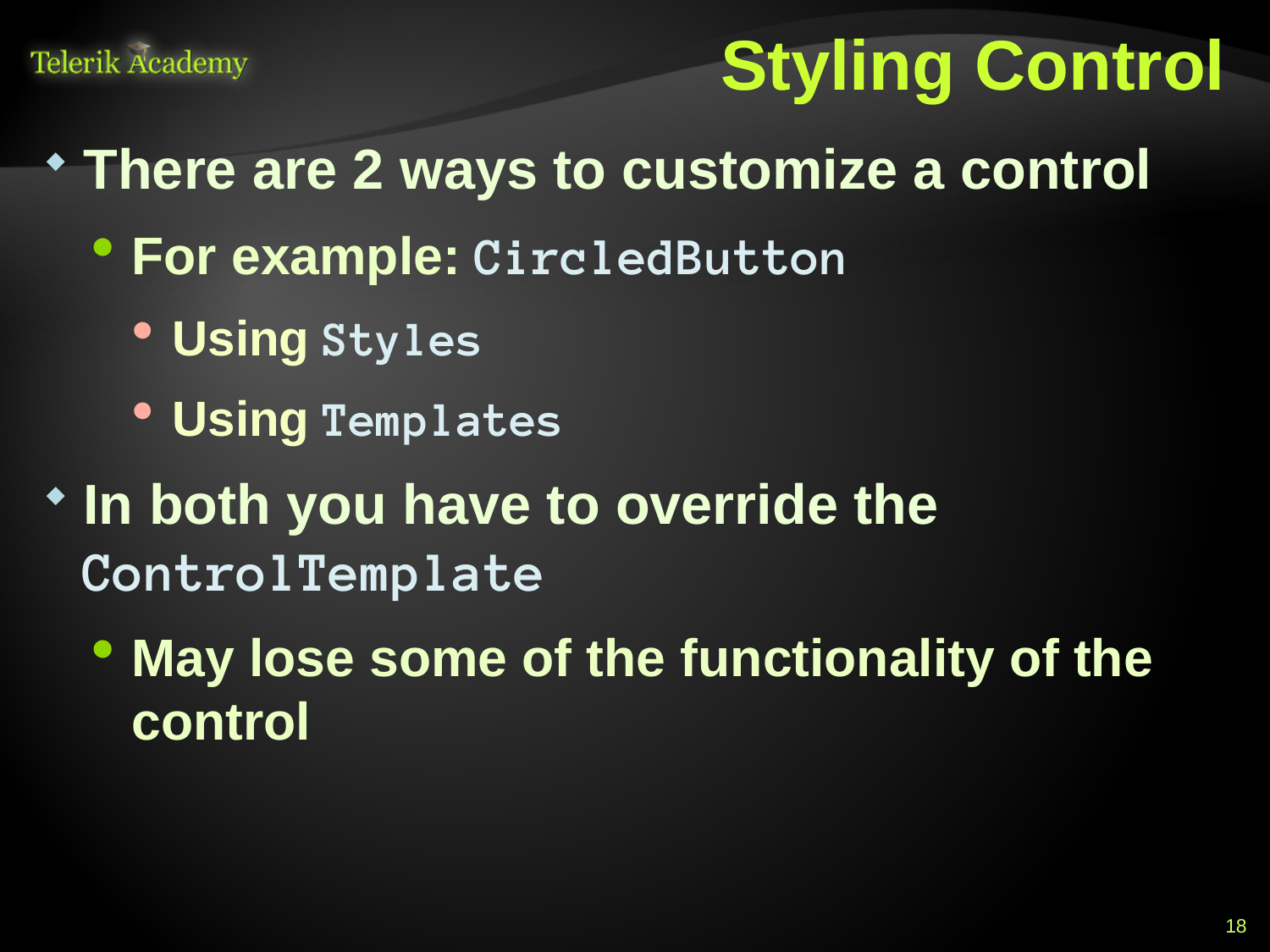

# Styling Control
There are 2 ways to customize a control
For example: CircledButton
Using Styles
Using Templates
In both you have to override the ControlTemplate
May lose some of the functionality of the control
18